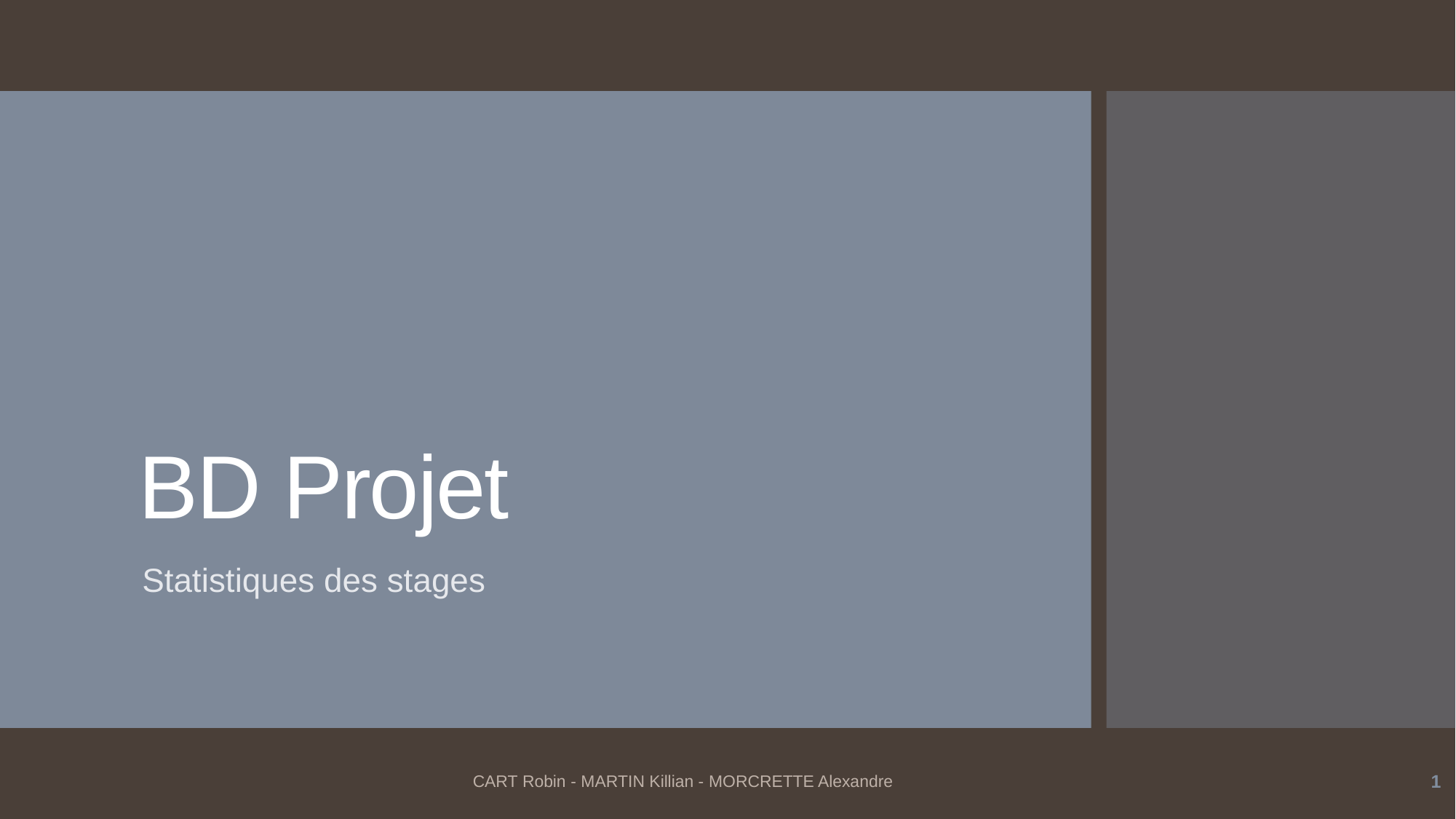

# BD Projet
Statistiques des stages
CART Robin - MARTIN Killian - MORCRETTE Alexandre
1